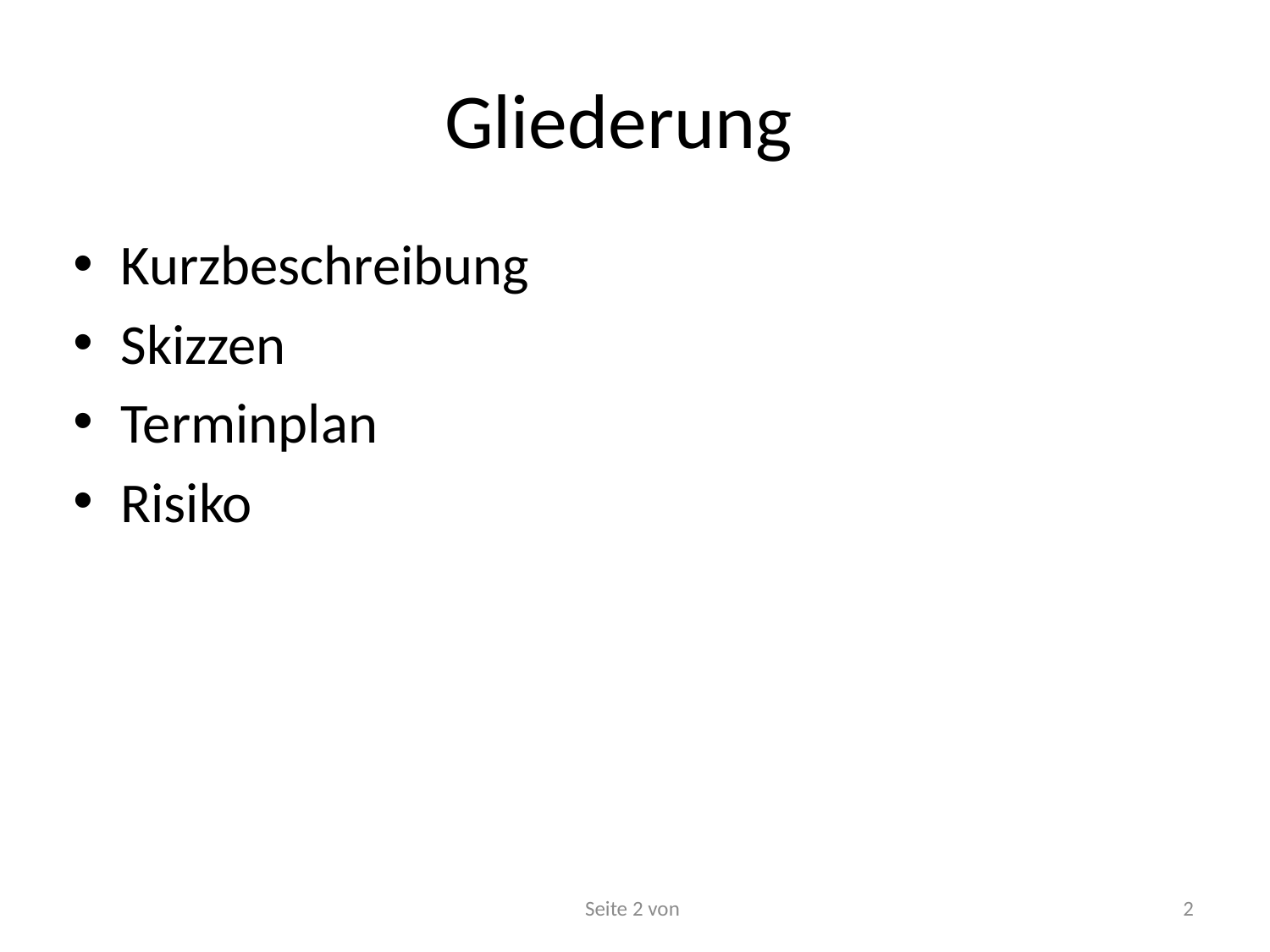

# Gliederung
Kurzbeschreibung
Skizzen
Terminplan
Risiko
Seite 2 von
2